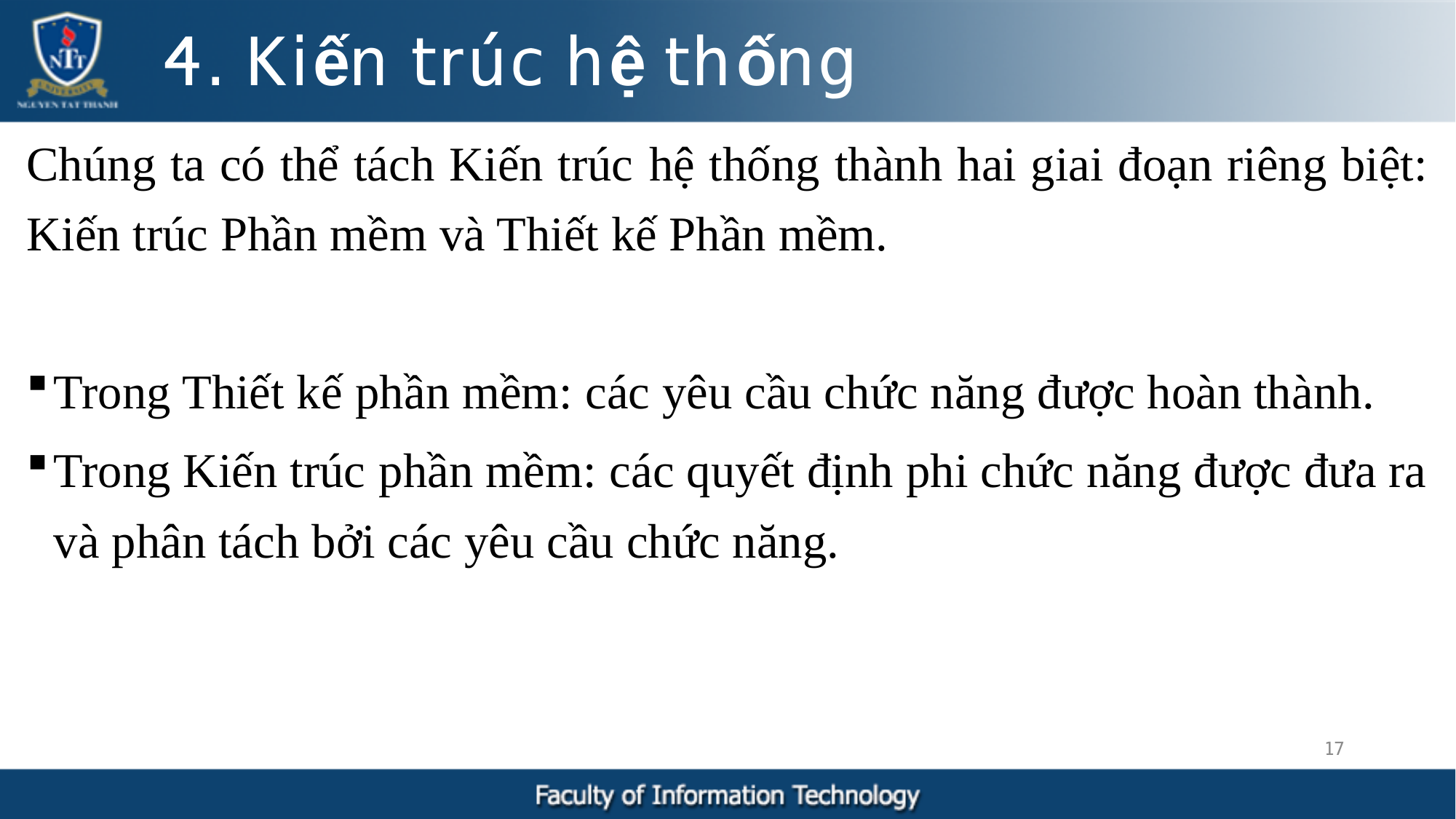

4. Kiến trúc hệ thống
Chúng ta có thể tách Kiến trúc hệ thống thành hai giai đoạn riêng biệt: Kiến trúc Phần mềm và Thiết kế Phần mềm.

Trong Thiết kế phần mềm: các yêu cầu chức năng được hoàn thành.
Trong Kiến trúc phần mềm: các quyết định phi chức năng được đưa ra và phân tách bởi các yêu cầu chức năng.

17